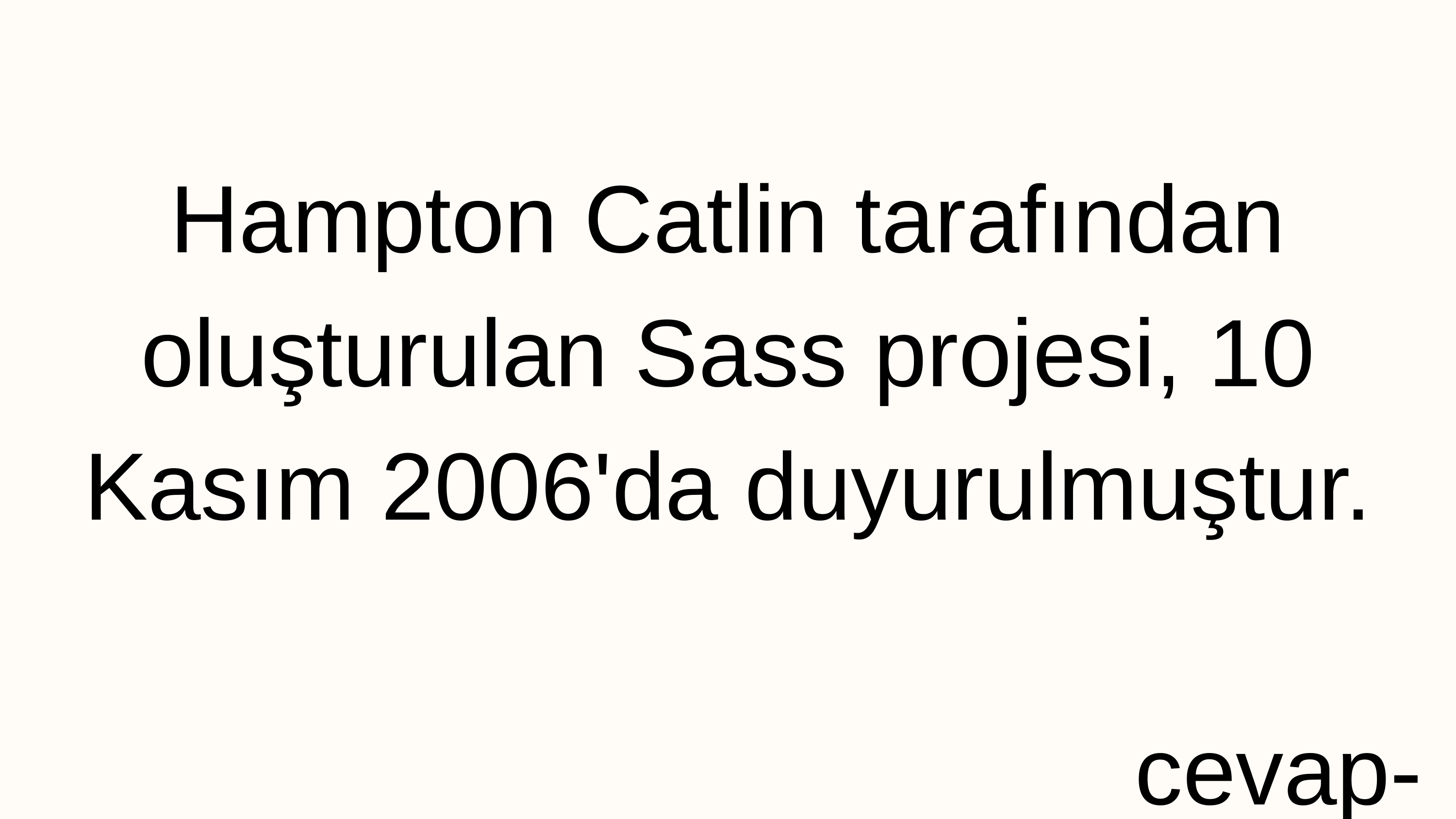

Hampton Catlin tarafından oluşturulan Sass projesi, 10 Kasım 2006'da duyurulmuştur.
cevap-C